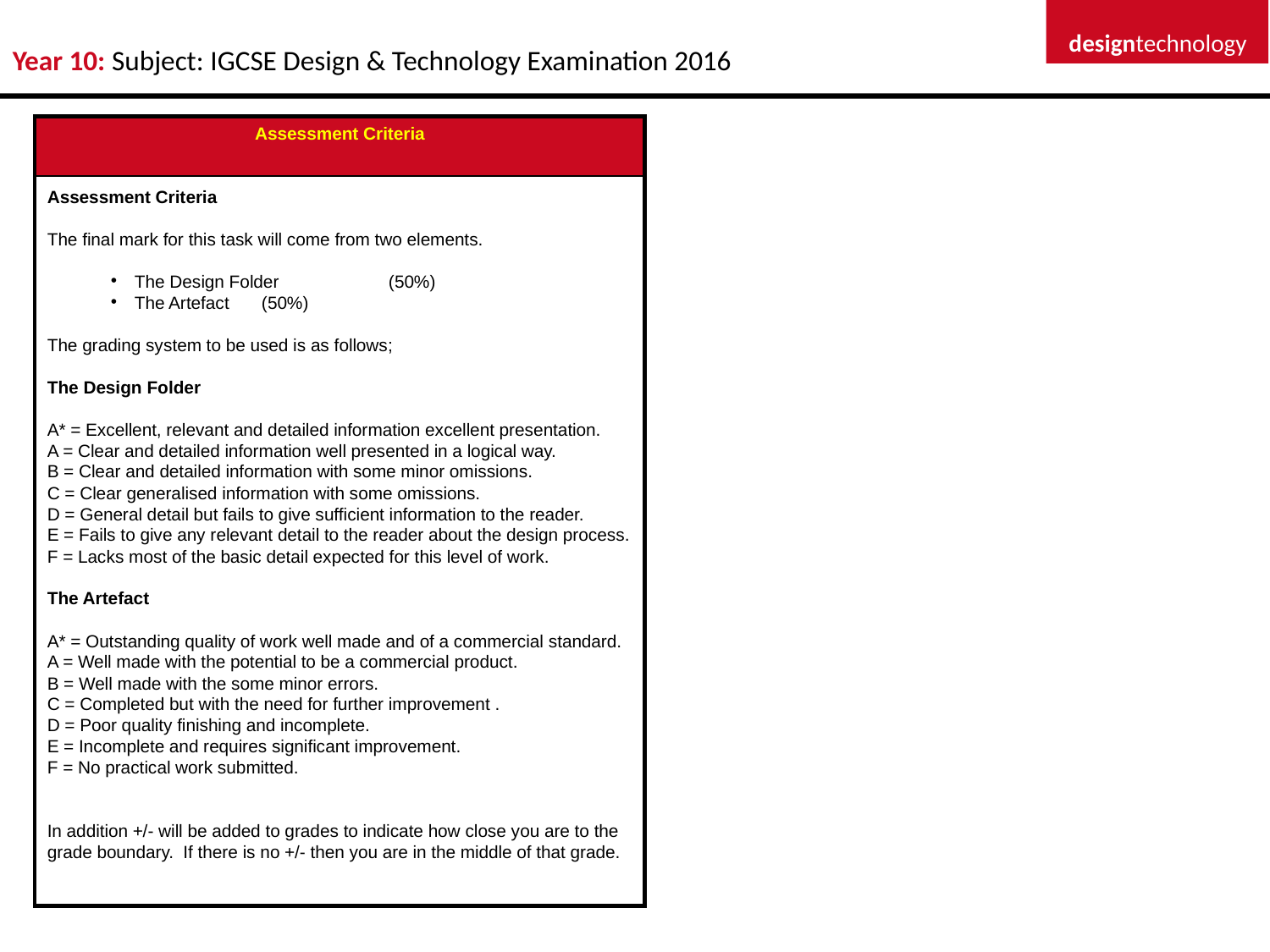

designtechnology
Year 10: Subject: IGCSE Design & Technology Examination 2016

Assessment Criteria

Assessment Criteria

The final mark for this task will come from two elements.

The Design Folder 	(50%)
The Artefact	(50%)

The grading system to be used is as follows;

The Design Folder

A* = Excellent, relevant and detailed information excellent presentation.
A = Clear and detailed information well presented in a logical way.
B = Clear and detailed information with some minor omissions.
C = Clear generalised information with some omissions.
D = General detail but fails to give sufficient information to the reader.
E = Fails to give any relevant detail to the reader about the design process.
F = Lacks most of the basic detail expected for this level of work.

The Artefact

A* = Outstanding quality of work well made and of a commercial standard.
A = Well made with the potential to be a commercial product.
B = Well made with the some minor errors.
C = Completed but with the need for further improvement .
D = Poor quality finishing and incomplete.
E = Incomplete and requires significant improvement.
F = No practical work submitted.

In addition +/- will be added to grades to indicate how close you are to the grade boundary.  If there is no +/- then you are in the middle of that grade.